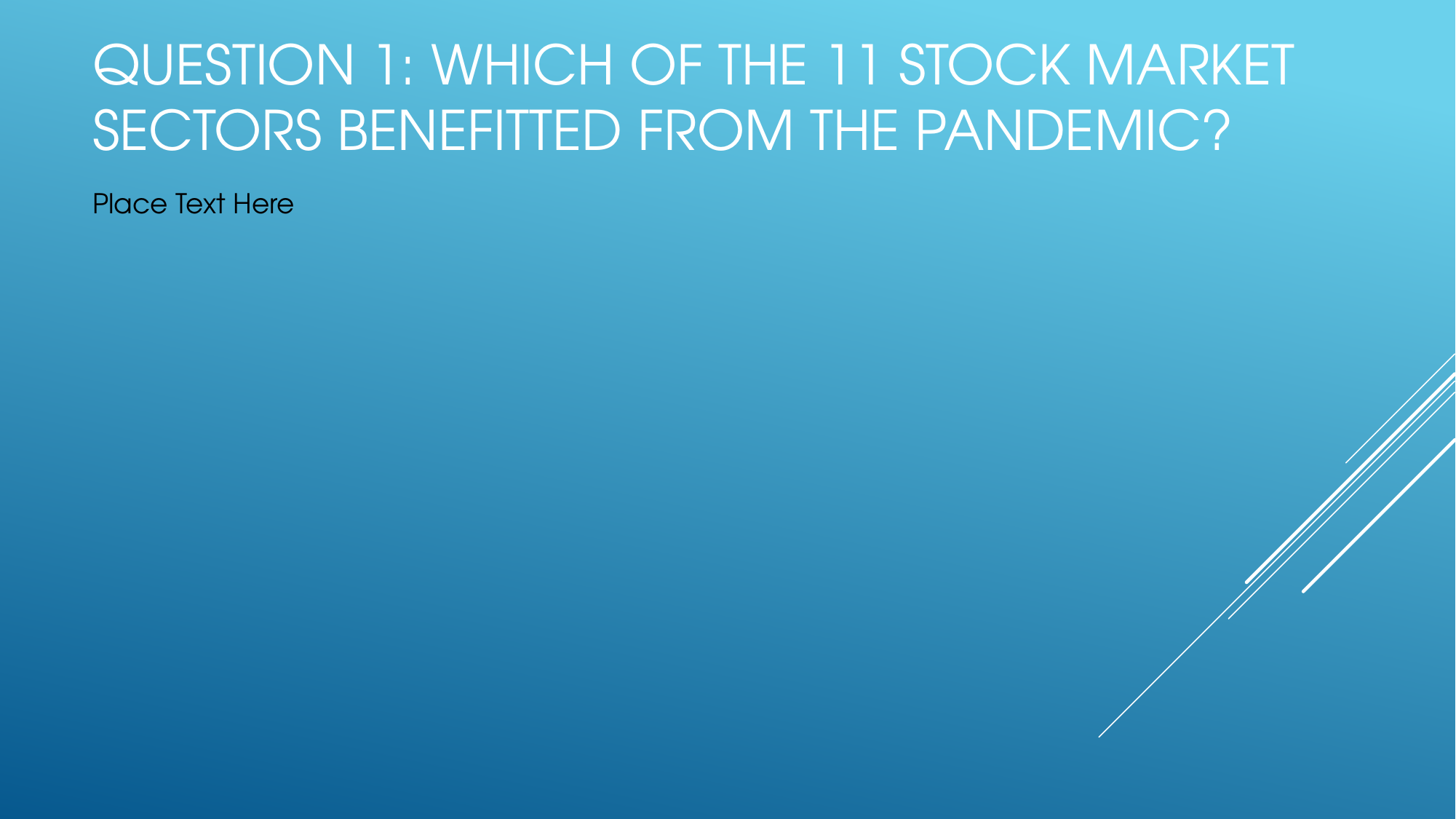

# Question 1: Which of the 11 stock market sectors benefitted from the pandemic?
Place Text Here